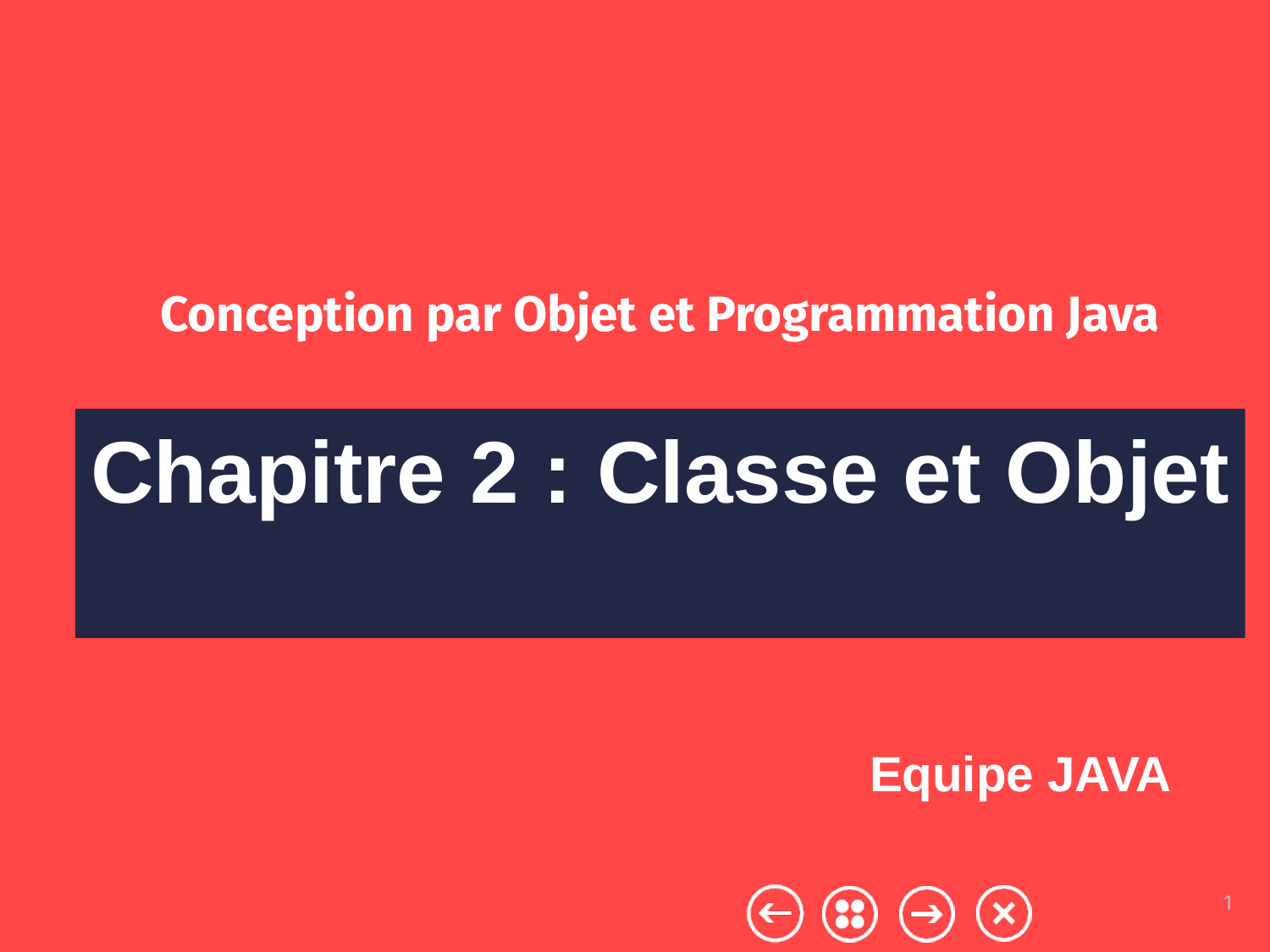

Conception par Objet et Programmation Java

# Chapitre 2 : Classe et Objet
Equipe JAVA
1